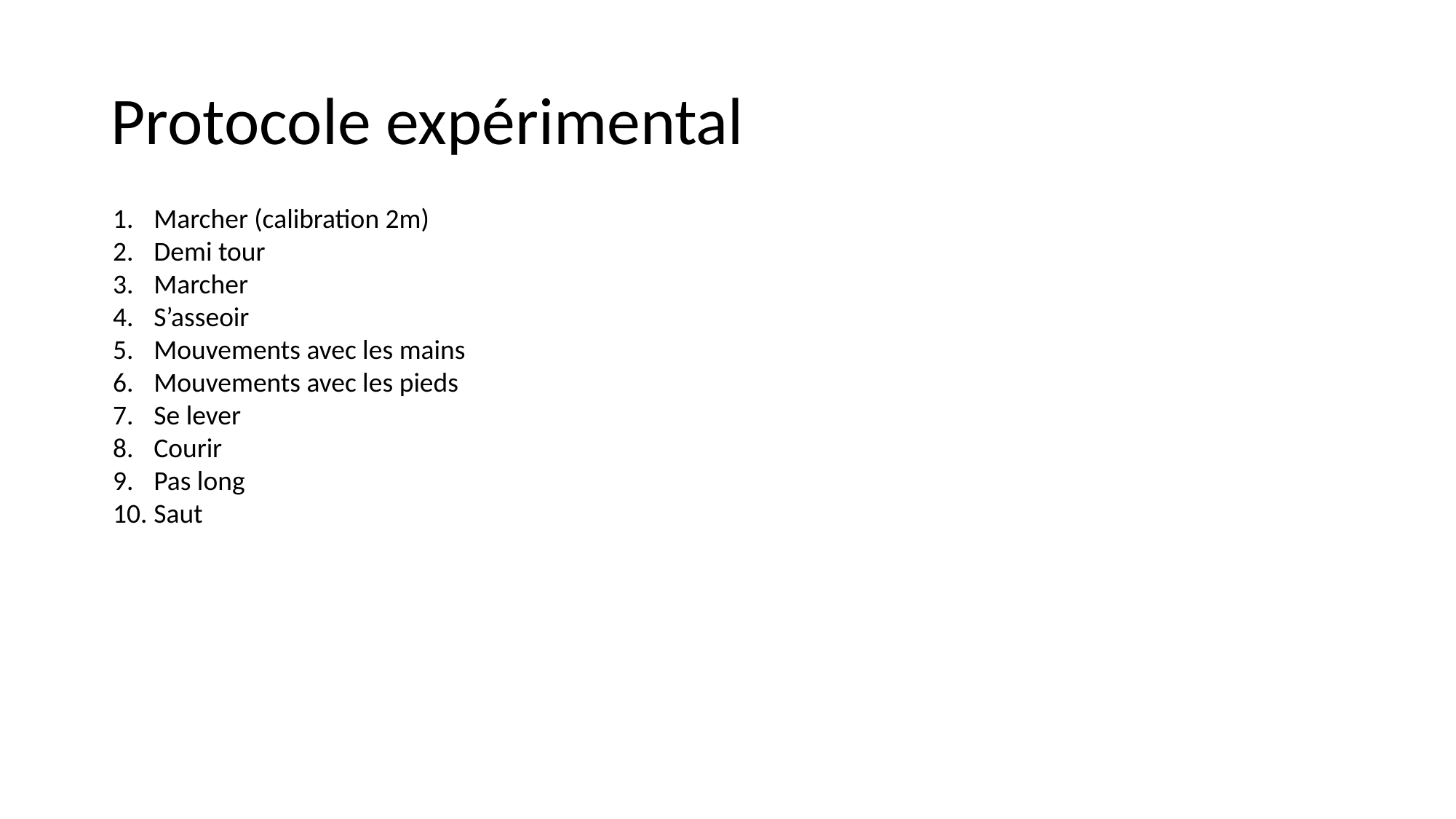

# Protocole expérimental
Marcher (calibration 2m)
Demi tour
Marcher
S’asseoir
Mouvements avec les mains
Mouvements avec les pieds
Se lever
Courir
Pas long
Saut